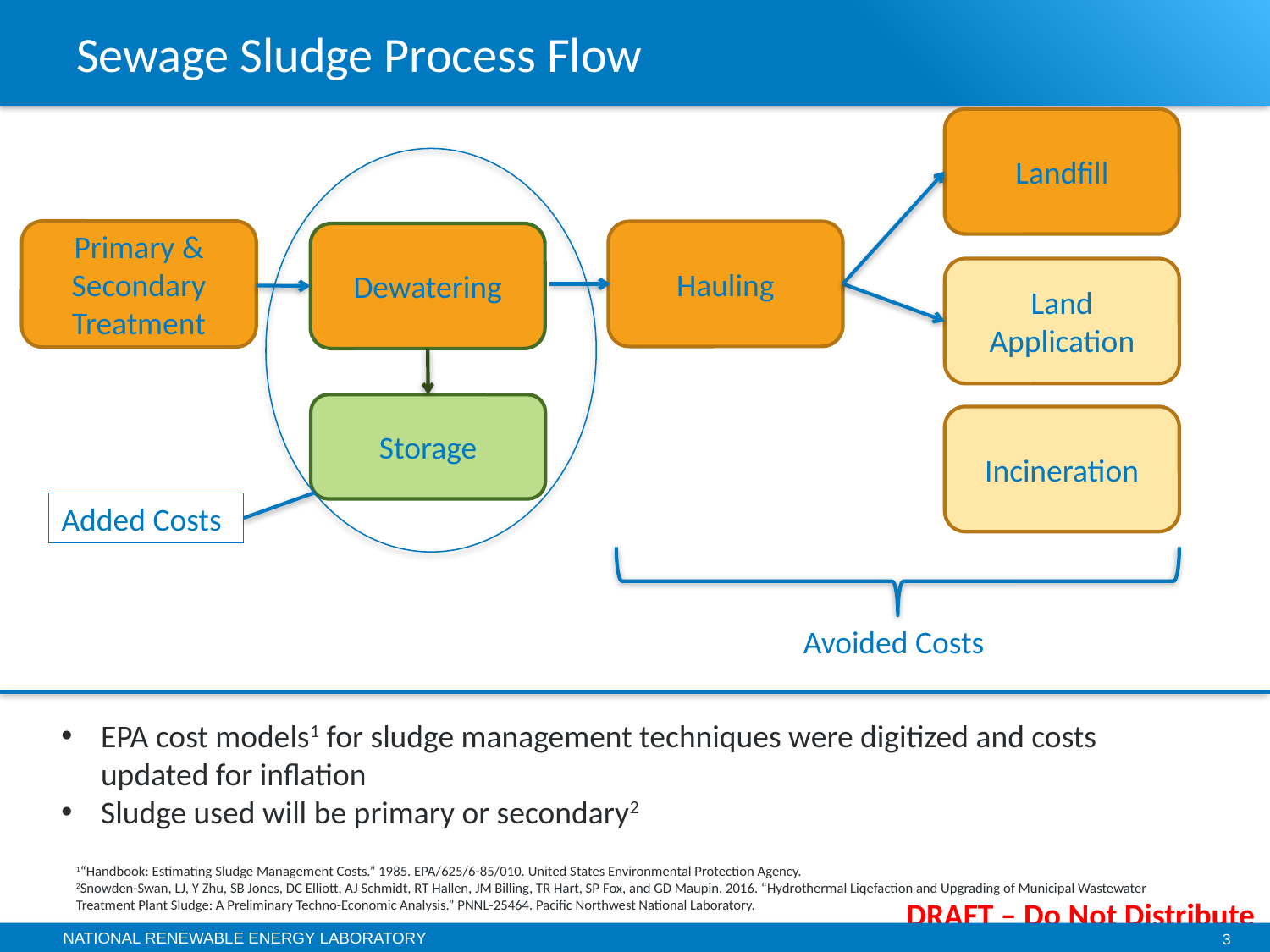

# Sewage Sludge Process Flow
Landfill

Primary & Secondary Treatment
Hauling
Dewatering
Land Application

Storage
Incineration
Added Costs
Avoided Costs
EPA cost models1 for sludge management techniques were digitized and costs updated for inflation
Sludge used will be primary or secondary2
1“Handbook: Estimating Sludge Management Costs.” 1985. EPA/625/6-85/010. United States Environmental Protection Agency.
2Snowden-Swan, LJ, Y Zhu, SB Jones, DC Elliott, AJ Schmidt, RT Hallen, JM Billing, TR Hart, SP Fox, and GD Maupin. 2016. “Hydrothermal Liqefaction and Upgrading of Municipal Wastewater Treatment Plant Sludge: A Preliminary Techno-Economic Analysis.” PNNL-25464. Pacific Northwest National Laboratory.